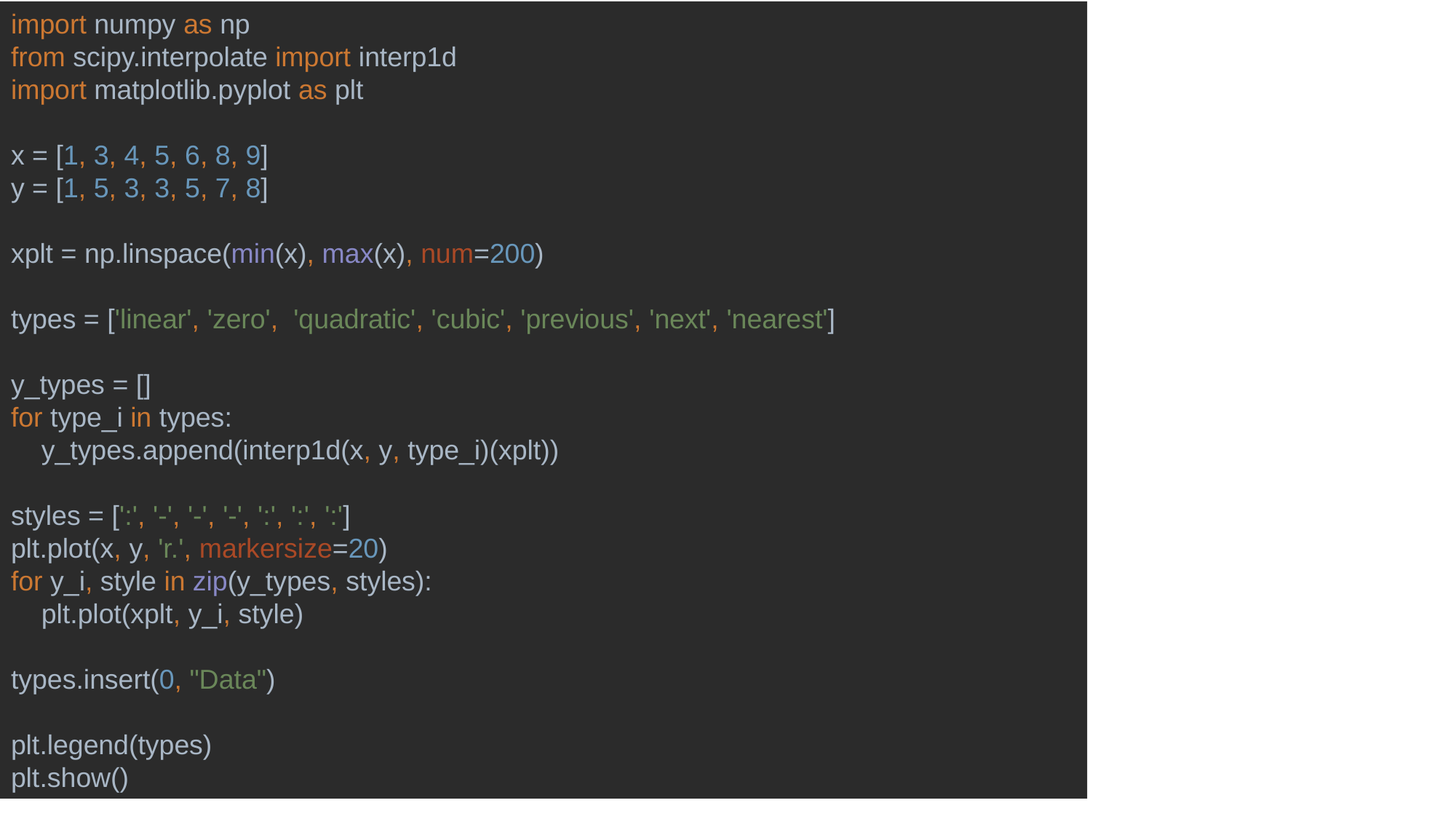

import numpy as np
from scipy.interpolate import interp1d
import matplotlib.pyplot as plt
x = [1, 3, 4, 5, 6, 8, 9]
y = [1, 5, 3, 3, 5, 7, 8]
xplt = np.linspace(min(x), max(x), num=200)
types = ['linear', 'zero',  'quadratic', 'cubic', 'previous', 'next', 'nearest']
y_types = []
for type_i in types:
    y_types.append(interp1d(x, y, type_i)(xplt))
styles = [':', '-', '-', '-', ':', ':', ':']
plt.plot(x, y, 'r.', markersize=20)
for y_i, style in zip(y_types, styles):
    plt.plot(xplt, y_i, style)
types.insert(0, "Data")
plt.legend(types)
plt.show()
#